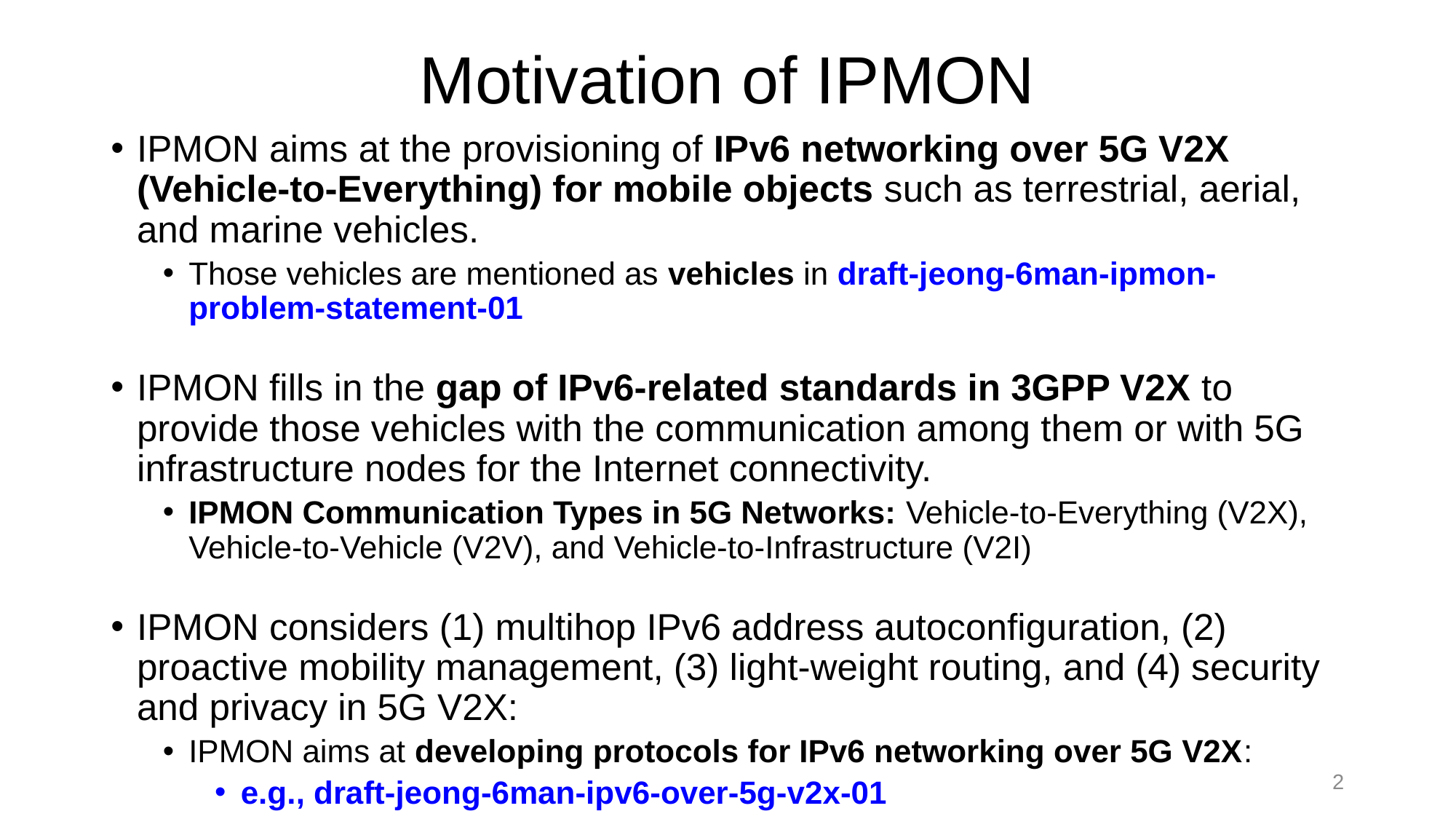

# Motivation of IPMON
IPMON aims at the provisioning of IPv6 networking over 5G V2X (Vehicle-to-Everything) for mobile objects such as terrestrial, aerial, and marine vehicles.
Those vehicles are mentioned as vehicles in draft-jeong-6man-ipmon-problem-statement-01

IPMON fills in the gap of IPv6-related standards in 3GPP V2X to provide those vehicles with the communication among them or with 5G infrastructure nodes for the Internet connectivity.
IPMON Communication Types in 5G Networks: Vehicle-to-Everything (V2X), Vehicle-to-Vehicle (V2V), and Vehicle-to-Infrastructure (V2I)

IPMON considers (1) multihop IPv6 address autoconfiguration, (2) proactive mobility management, (3) light-weight routing, and (4) security and privacy in 5G V2X:
IPMON aims at developing protocols for IPv6 networking over 5G V2X:
e.g., draft-jeong-6man-ipv6-over-5g-v2x-01

2